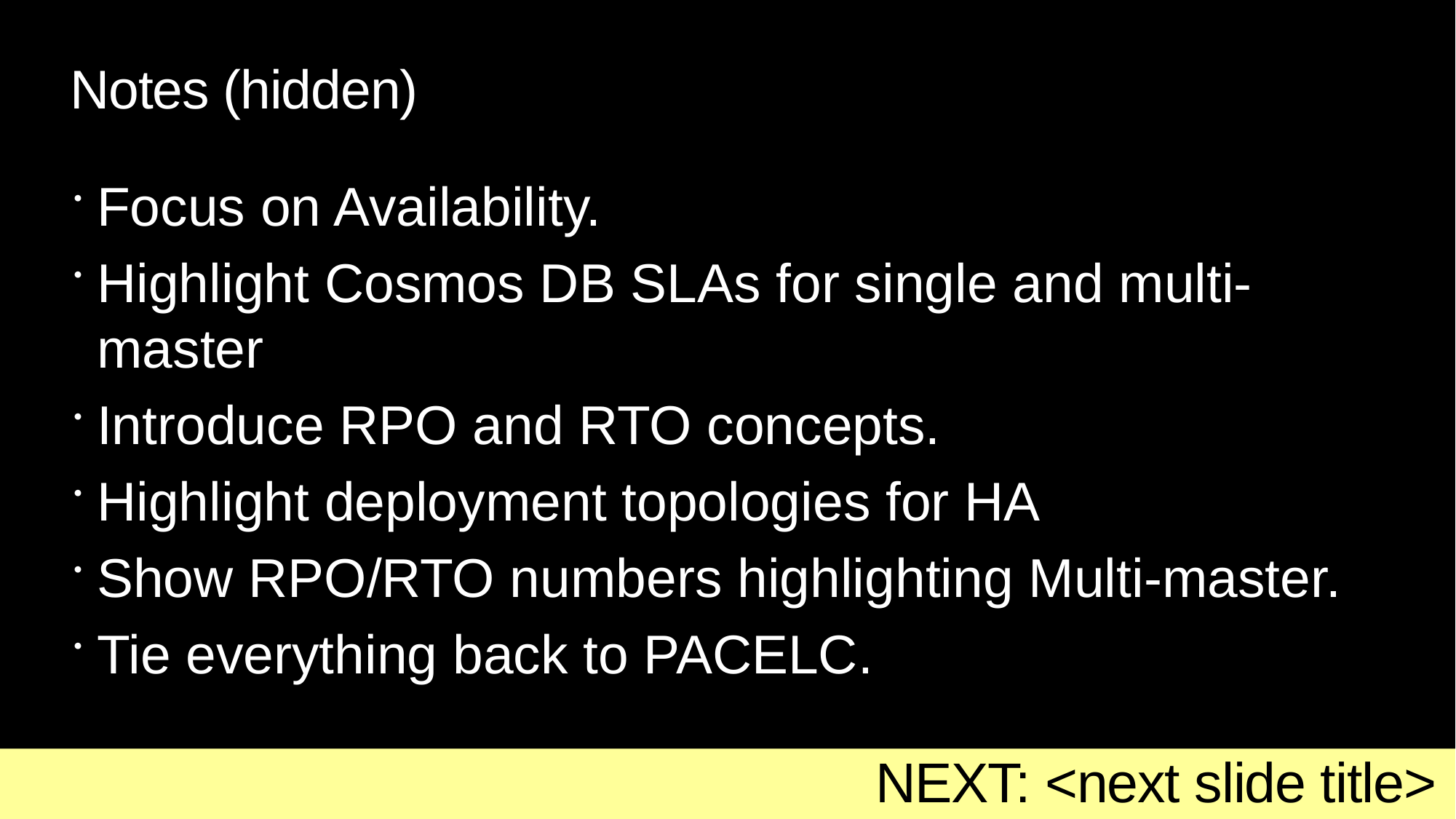

# Notes (hidden)
Focus on Availability.
Highlight Cosmos DB SLAs for single and multi-master
Introduce RPO and RTO concepts.
Highlight deployment topologies for HA
Show RPO/RTO numbers highlighting Multi-master.
Tie everything back to PACELC.
NEXT: <next slide title>